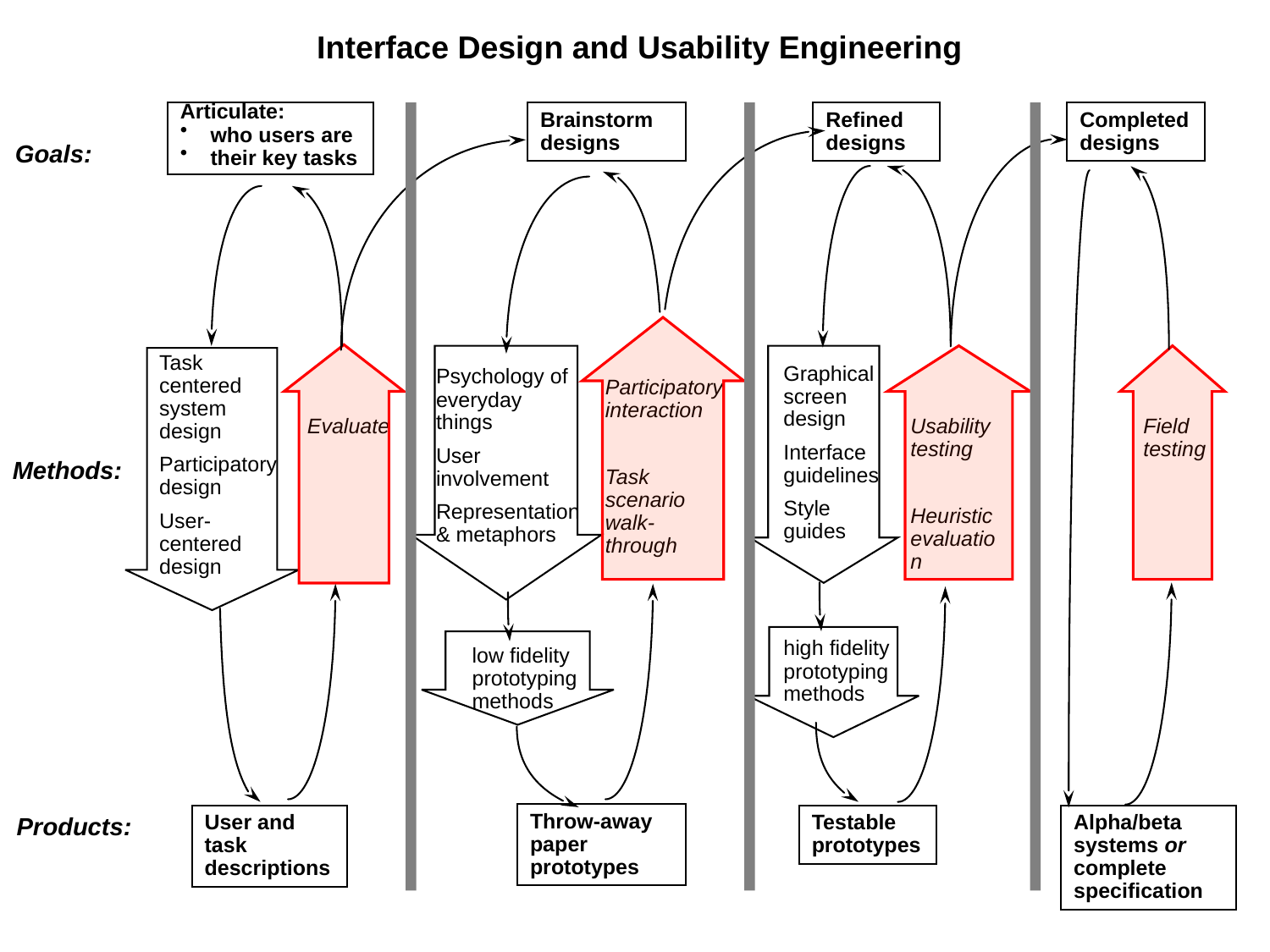

Interface Design and Usability Engineering
Articulate:
who users are
their key tasks

Brainstorm designs

Refined designs

Completed designs

Goals:

Task centered system design
Participatory design
User-centered design

Graphical screen design
Interface guidelines
Style
guides
Psychology of everyday
things
User involvement
Representation & metaphors

Participatory interaction

Task scenario walk-
through
Evaluate
Usability testing

Heuristic evaluation
Field testing
Methods:

high fidelity prototyping methods
low fidelity prototyping methods

Throw-away paper prototypes
Products:
User and task descriptions
Testable prototypes
Alpha/beta systems or complete specification